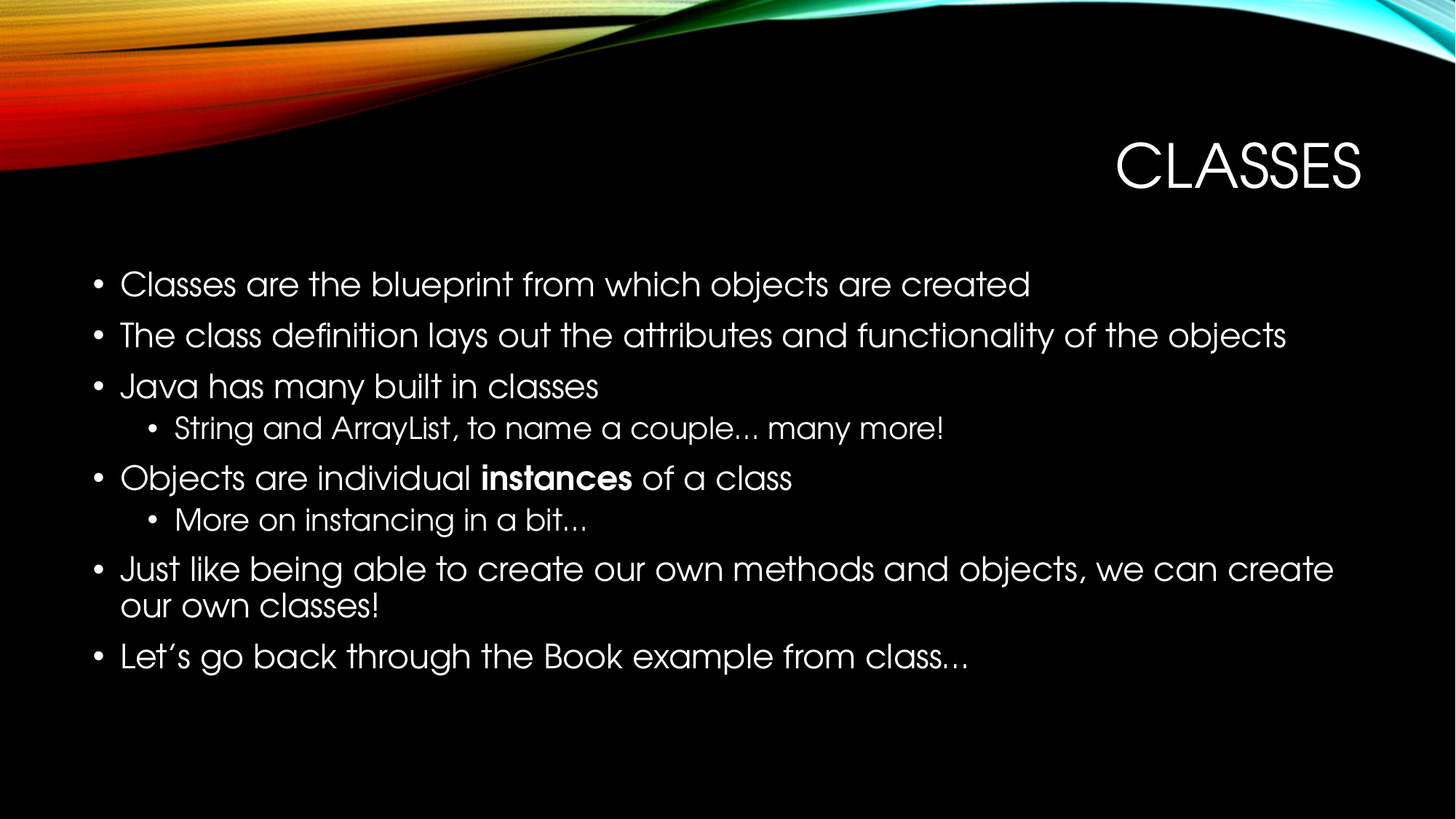

# classes
Classes are the blueprint from which objects are created
The class definition lays out the attributes and functionality of the objects
Java has many built in classes
String and ArrayList, to name a couple… many more!
Objects are individual instances of a class
More on instancing in a bit…
Just like being able to create our own methods and objects, we can create our own classes!
Let’s go back through the Book example from class…